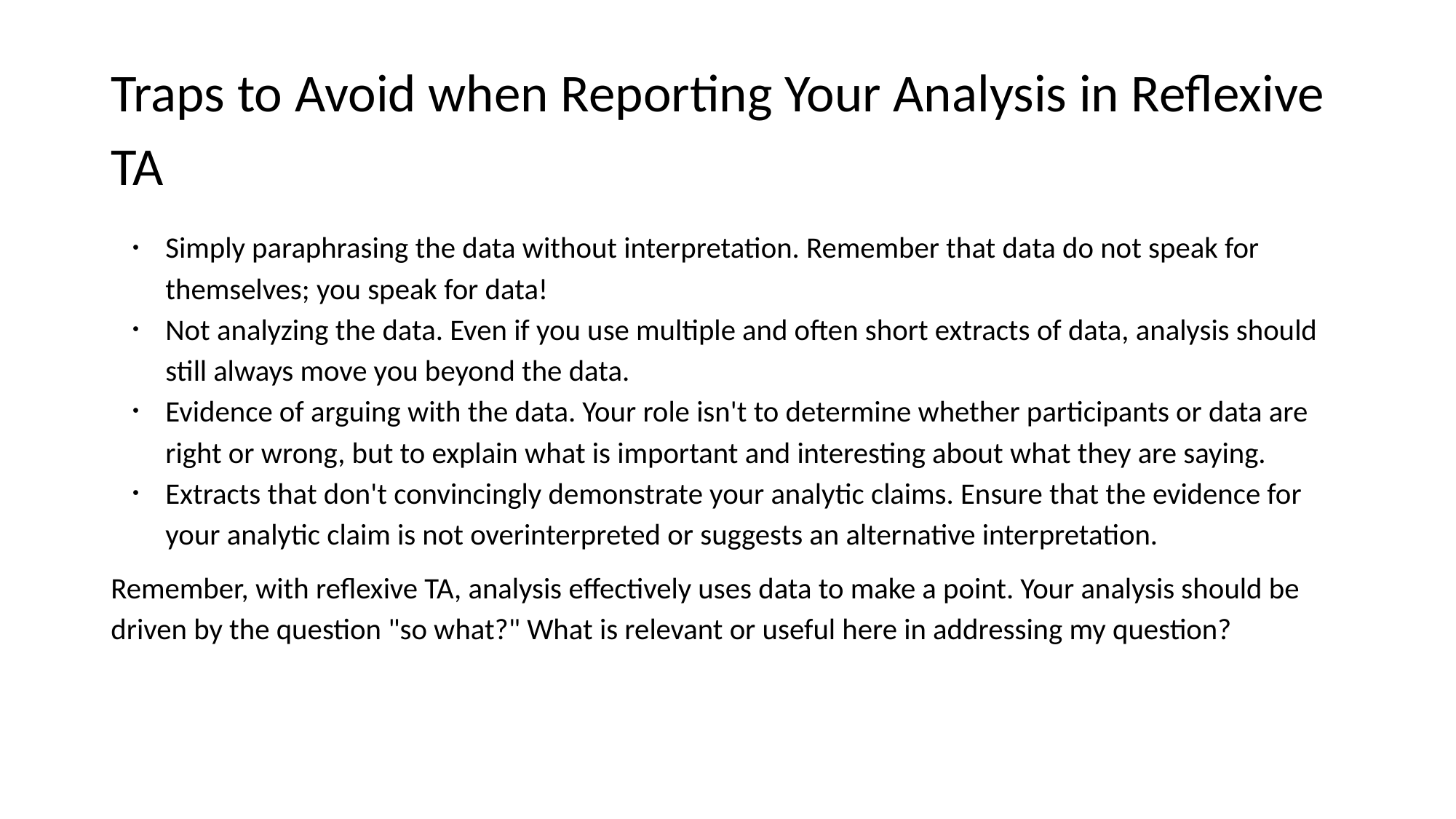

# Traps to Avoid when Reporting Your Analysis in Reflexive TA

Simply paraphrasing the data without interpretation. Remember that data do not speak for themselves; you speak for data!
Not analyzing the data. Even if you use multiple and often short extracts of data, analysis should still always move you beyond the data.
Evidence of arguing with the data. Your role isn't to determine whether participants or data are right or wrong, but to explain what is important and interesting about what they are saying.
Extracts that don't convincingly demonstrate your analytic claims. Ensure that the evidence for your analytic claim is not overinterpreted or suggests an alternative interpretation.
Remember, with reflexive TA, analysis effectively uses data to make a point. Your analysis should be driven by the question "so what?" What is relevant or useful here in addressing my question?